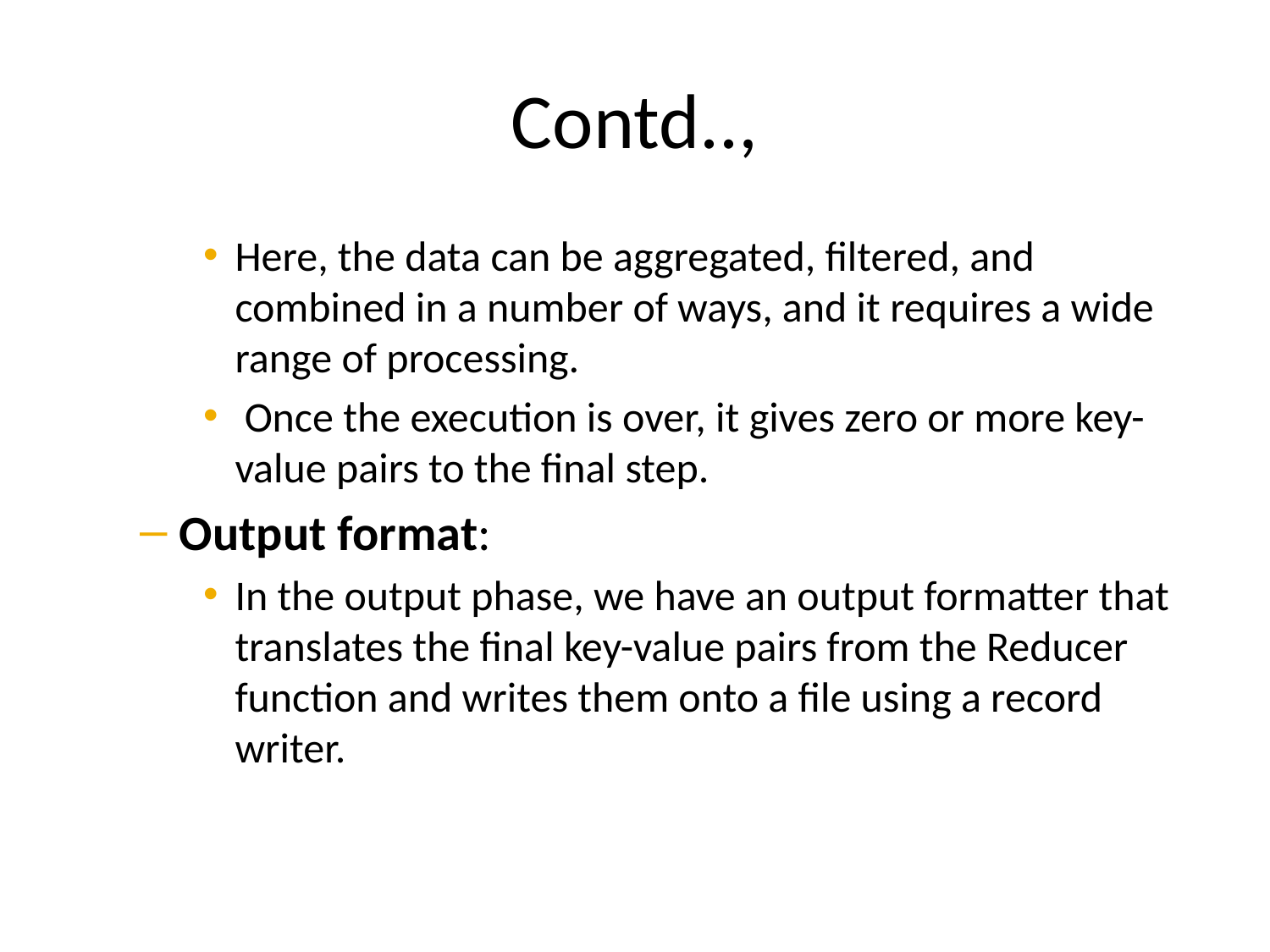

# Contd..,
Here, the data can be aggregated, filtered, and combined in a number of ways, and it requires a wide range of processing.
 Once the execution is over, it gives zero or more key-value pairs to the final step.
Output format:
In the output phase, we have an output formatter that translates the final key-value pairs from the Reducer function and writes them onto a file using a record writer.